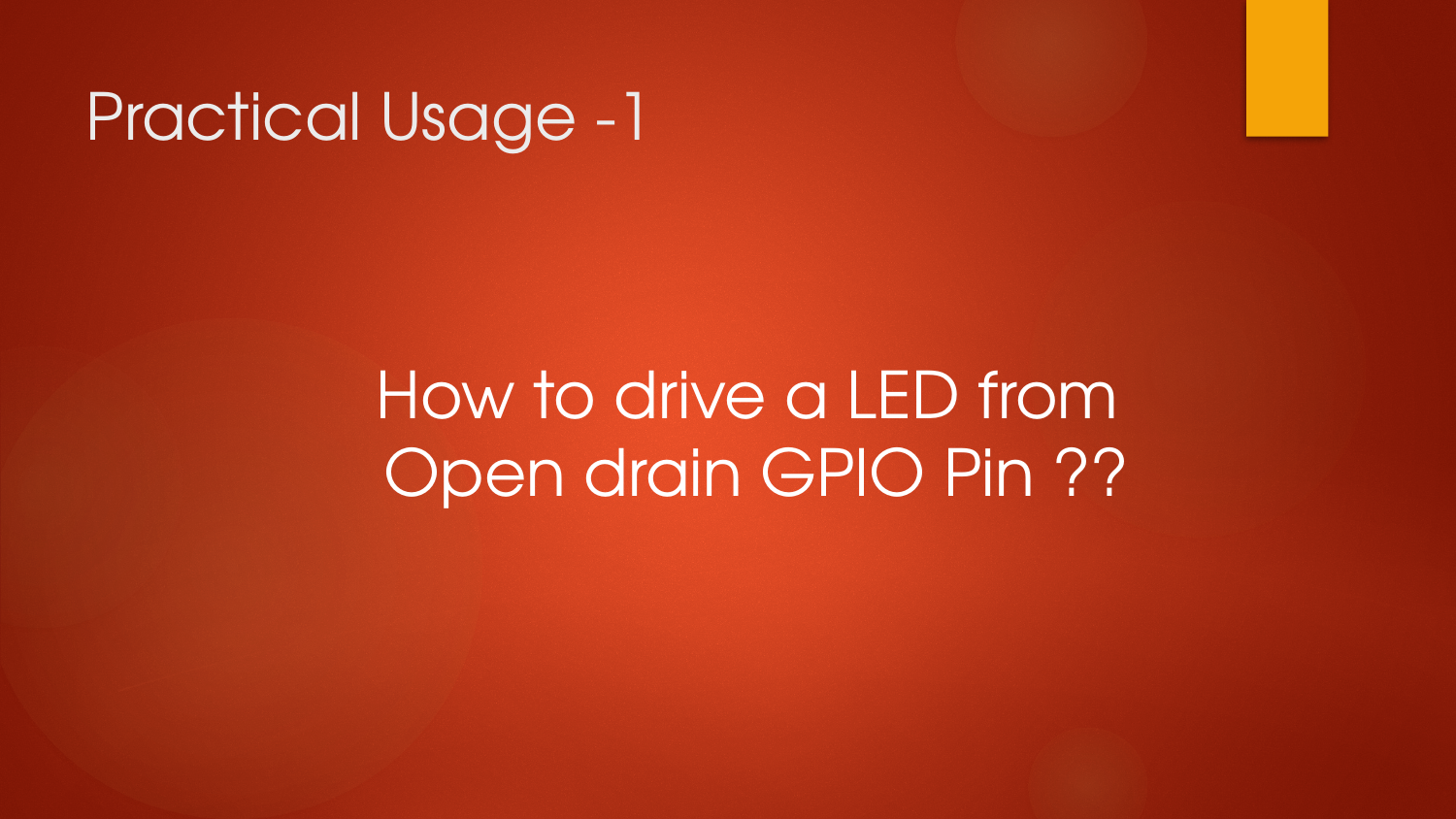

# Practical Usage -1
How to drive a LED from
Open drain GPIO Pin ??